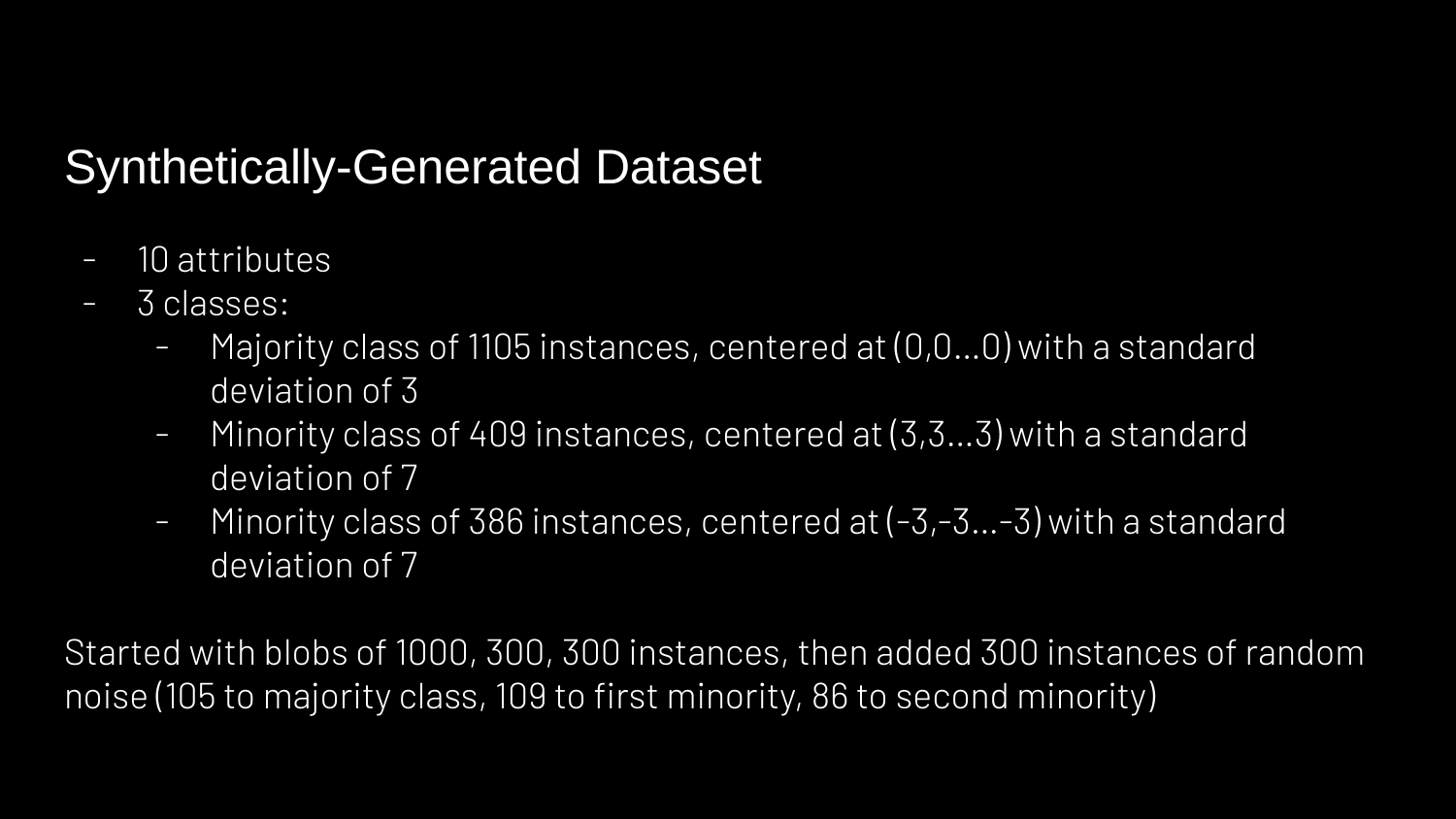

# Synthetically-Generated Dataset
10 attributes
3 classes:
Majority class of 1105 instances, centered at (0,0…0) with a standard deviation of 3
Minority class of 409 instances, centered at (3,3…3) with a standard deviation of 7
Minority class of 386 instances, centered at (-3,-3…-3) with a standard deviation of 7

Started with blobs of 1000, 300, 300 instances, then added 300 instances of random noise (105 to majority class, 109 to first minority, 86 to second minority)